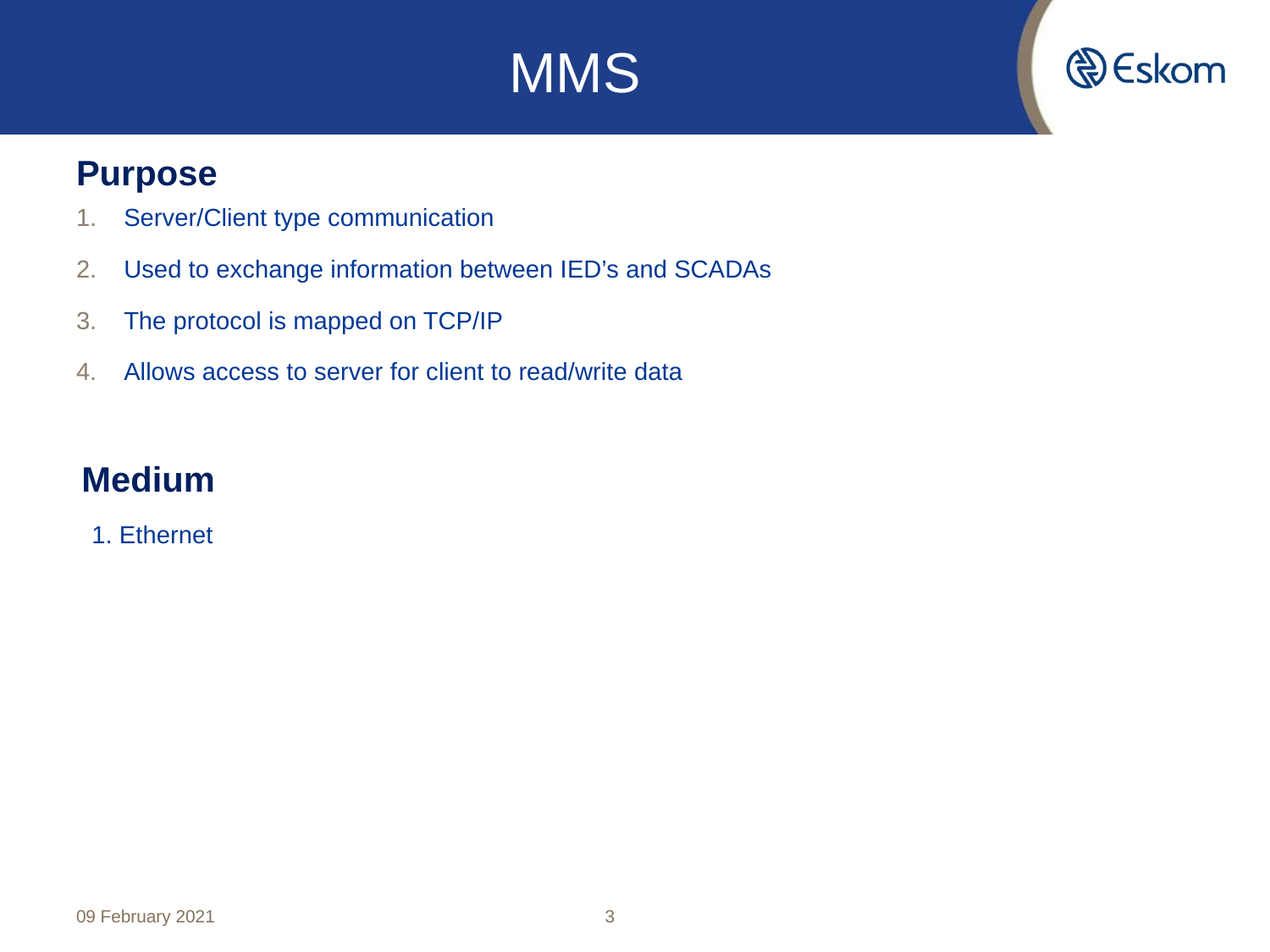

MMS
# Purpose
Server/Client type communication
Used to exchange information between IED’s and SCADAs
The protocol is mapped on TCP/IP
Allows access to server for client to read/write data

Medium
1. Ethernet

09 February 2021
3